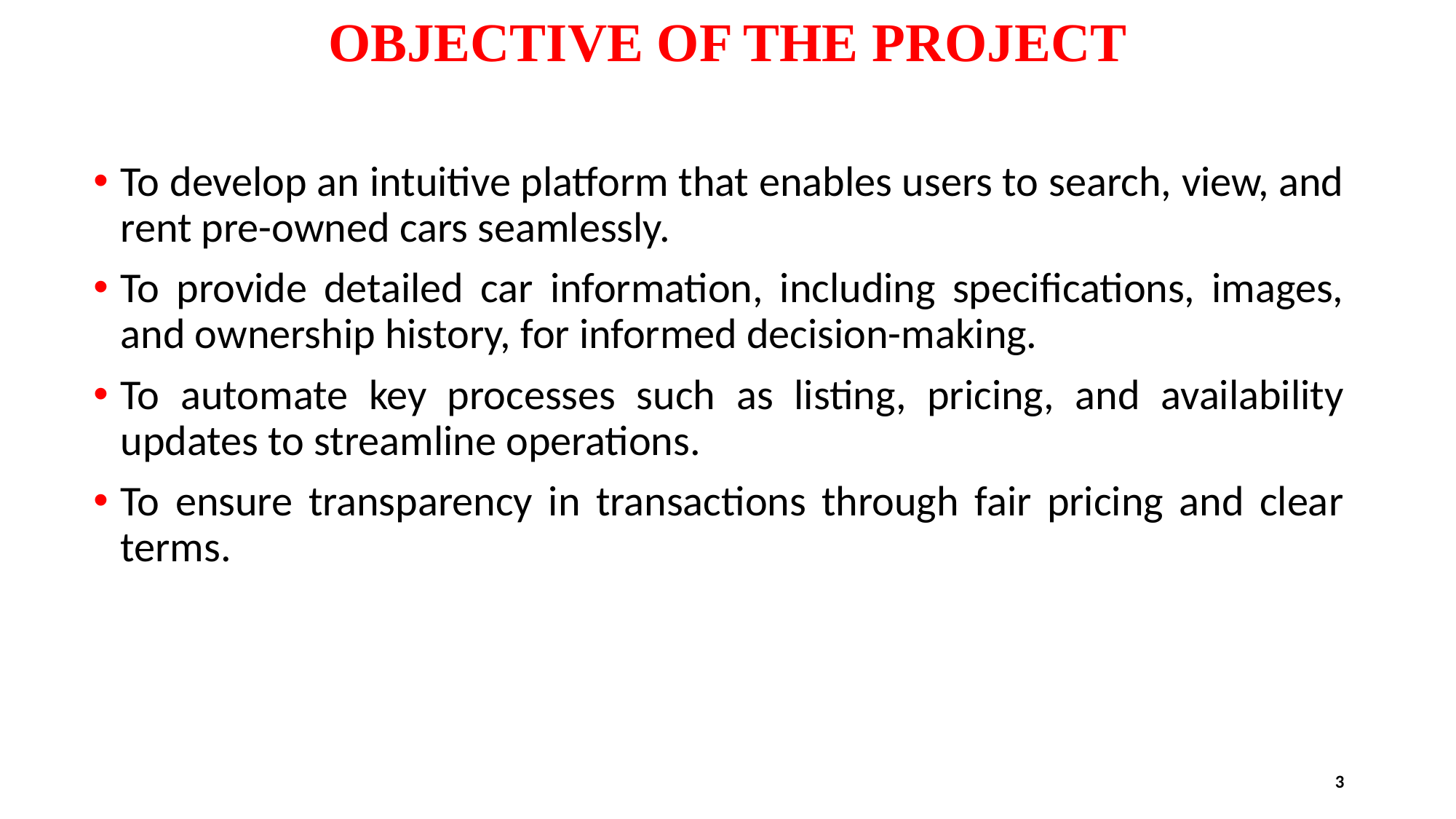

# OBJECTIVE OF THE PROJECT
To develop an intuitive platform that enables users to search, view, and rent pre-owned cars seamlessly.
To provide detailed car information, including specifications, images, and ownership history, for informed decision-making.
To automate key processes such as listing, pricing, and availability updates to streamline operations.
To ensure transparency in transactions through fair pricing and clear terms.
3